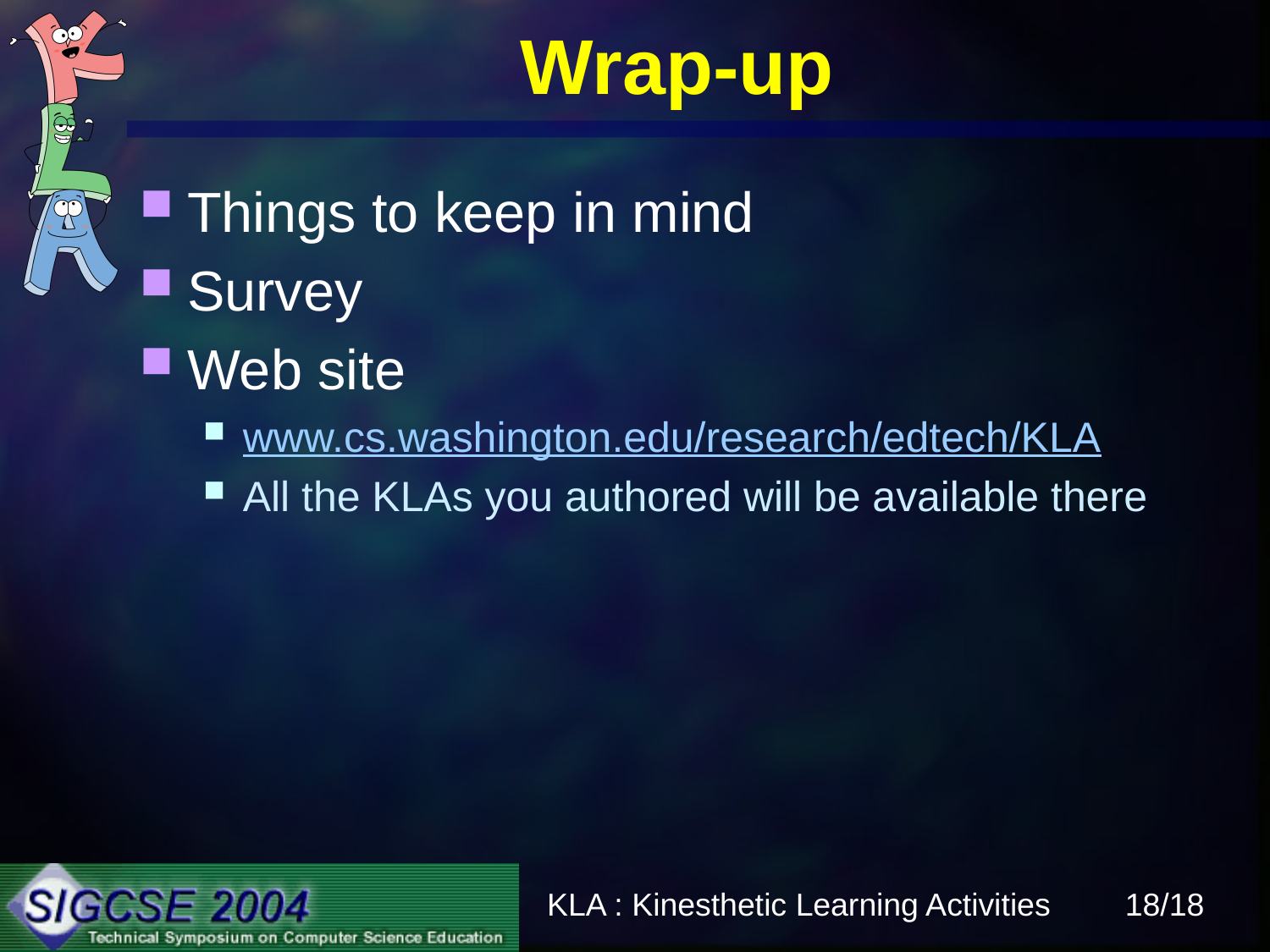

# Wrap-up
Things to keep in mind
Survey
Web site
www.cs.washington.edu/research/edtech/KLA
All the KLAs you authored will be available there
KLA : Kinesthetic Learning Activities
18/18